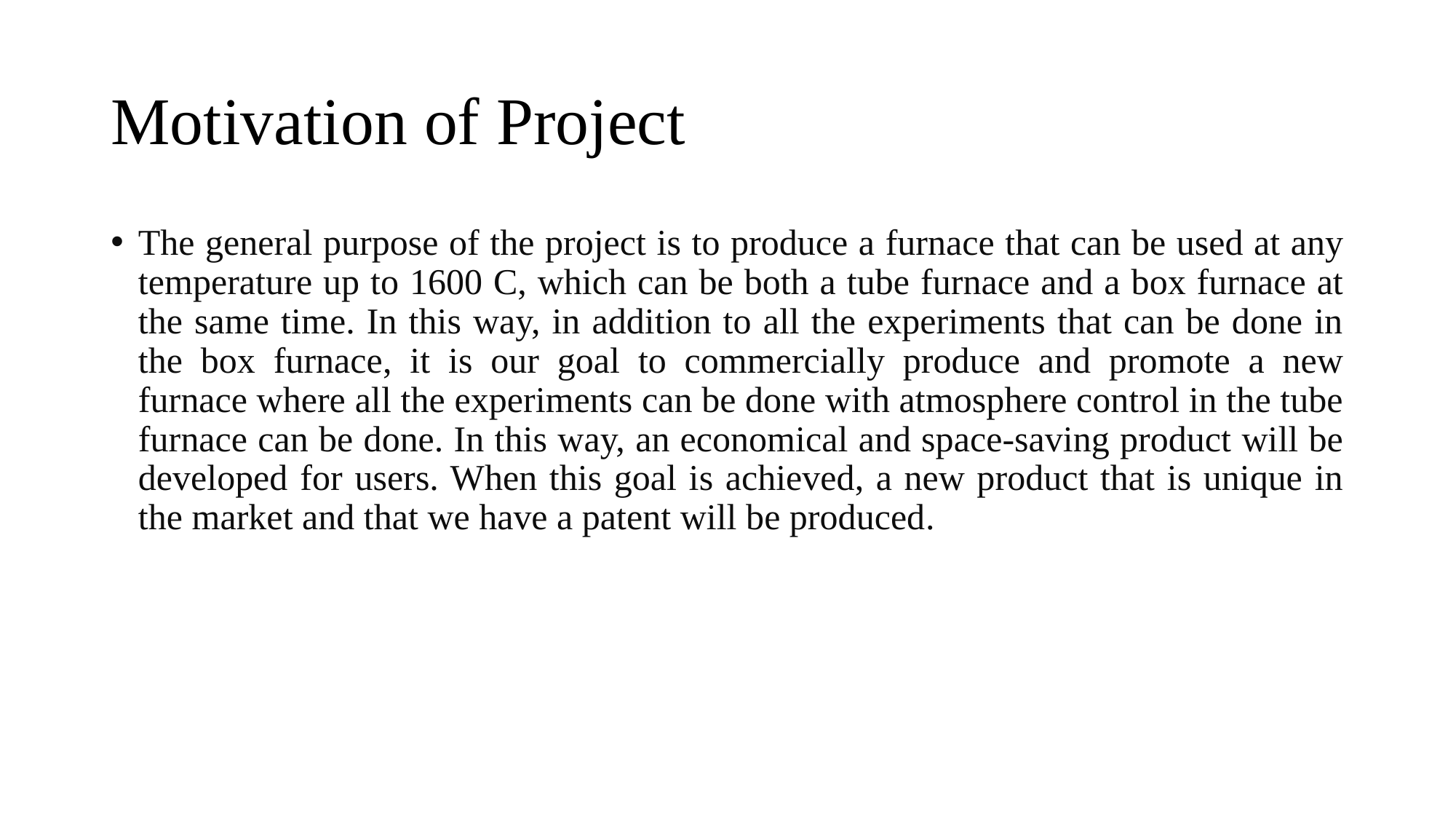

# Motivation of Project
The general purpose of the project is to produce a furnace that can be used at any temperature up to 1600 C, which can be both a tube furnace and a box furnace at the same time. In this way, in addition to all the experiments that can be done in the box furnace, it is our goal to commercially produce and promote a new furnace where all the experiments can be done with atmosphere control in the tube furnace can be done. In this way, an economical and space-saving product will be developed for users. When this goal is achieved, a new product that is unique in the market and that we have a patent will be produced.